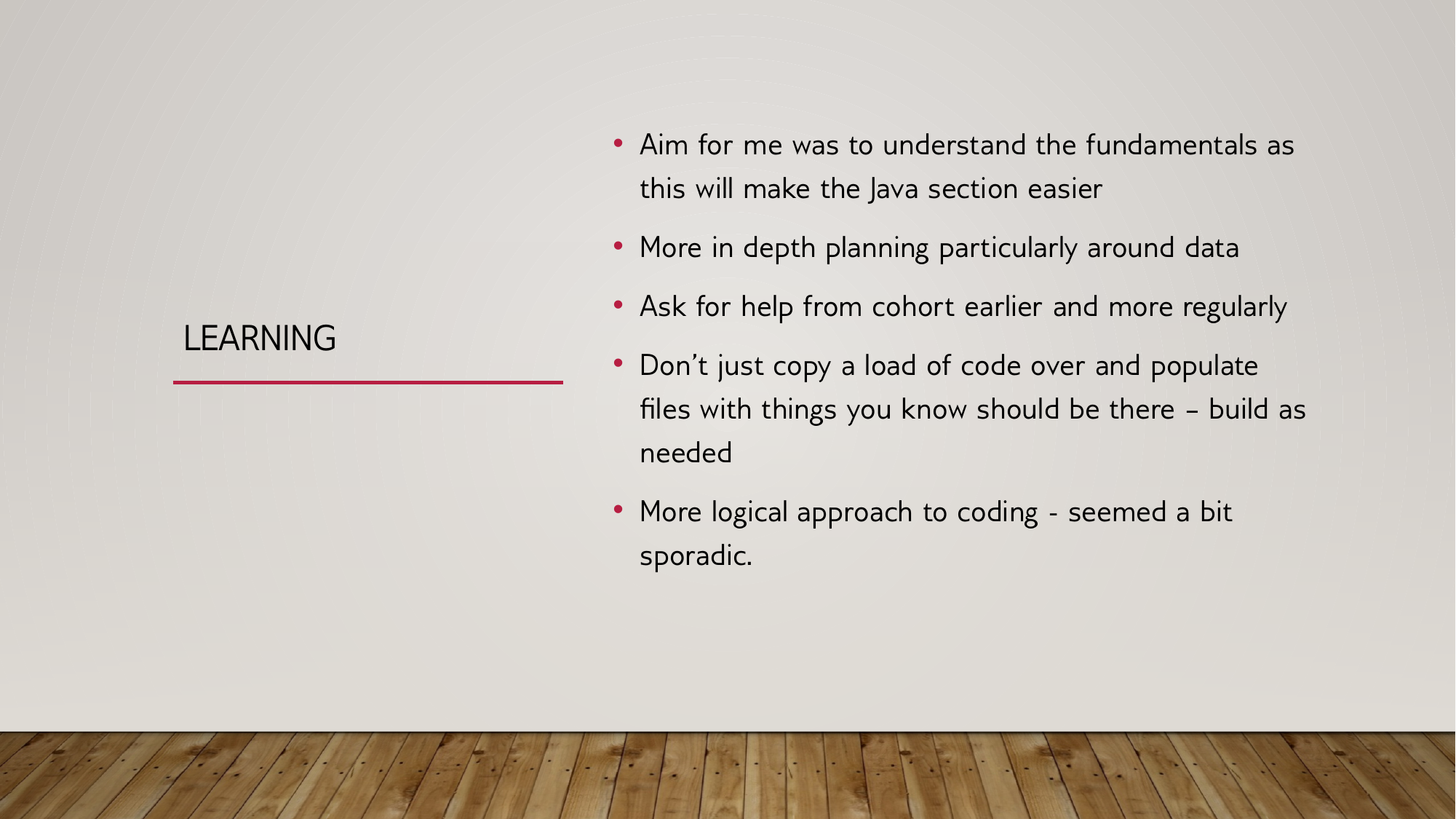

# Learning
Aim for me was to understand the fundamentals as this will make the Java section easier
More in depth planning particularly around data
Ask for help from cohort earlier and more regularly
Don’t just copy a load of code over and populate files with things you know should be there – build as needed
More logical approach to coding - seemed a bit sporadic.